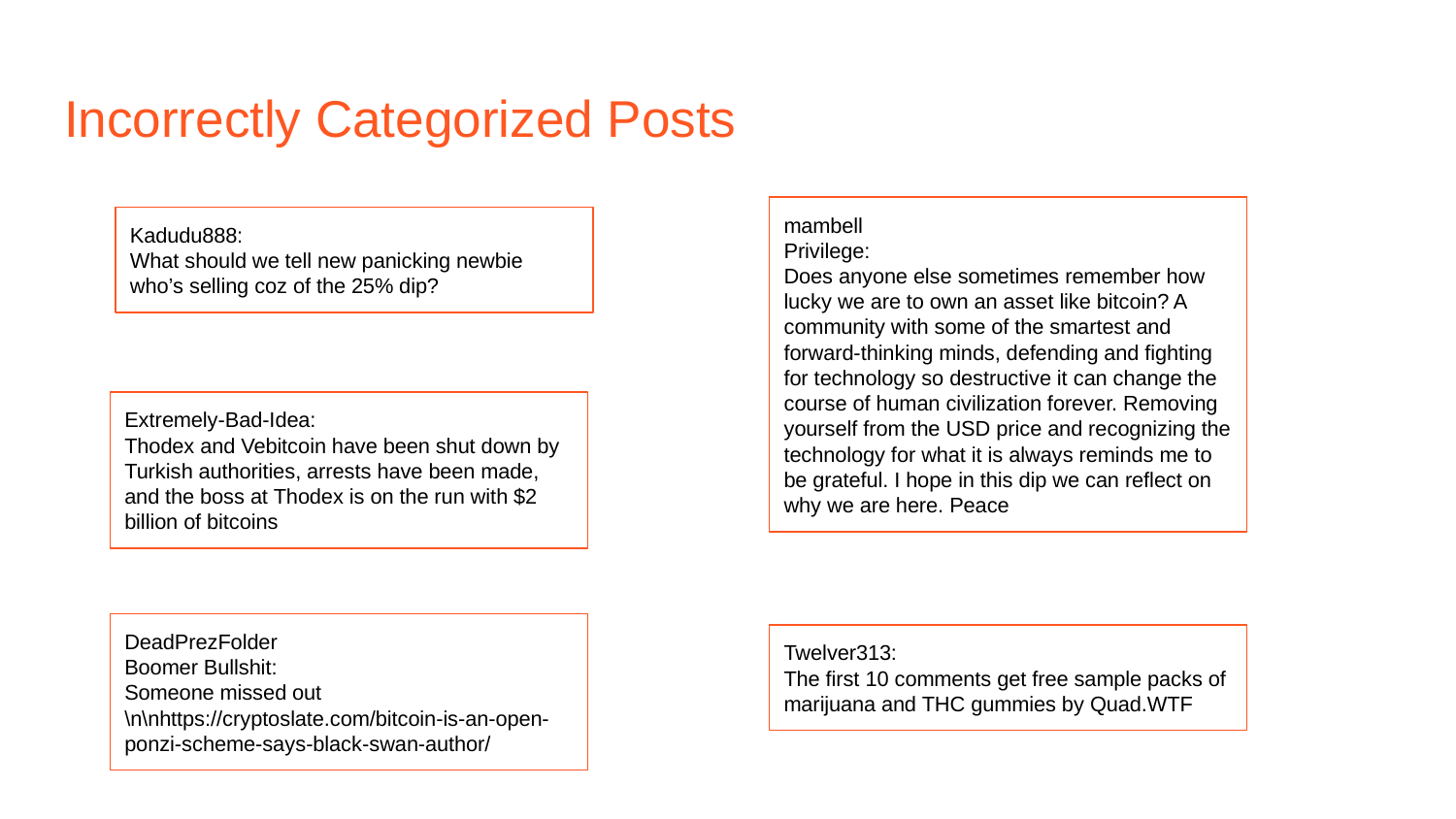

# Incorrectly Categorized Posts
mambell
Privilege:
Does anyone else sometimes remember how lucky we are to own an asset like bitcoin? A community with some of the smartest and forward-thinking minds, defending and fighting for technology so destructive it can change the course of human civilization forever. Removing yourself from the USD price and recognizing the technology for what it is always reminds me to be grateful. I hope in this dip we can reflect on why we are here. Peace
Kadudu888:
What should we tell new panicking newbie who’s selling coz of the 25% dip?
Extremely-Bad-Idea:
Thodex and Vebitcoin have been shut down by Turkish authorities, arrests have been made, and the boss at Thodex is on the run with $2 billion of bitcoins
DeadPrezFolder
Boomer Bullshit:
Someone missed out \n\nhttps://cryptoslate.com/bitcoin-is-an-open-ponzi-scheme-says-black-swan-author/
Twelver313:
The first 10 comments get free sample packs of marijuana and THC gummies by Quad.WTF